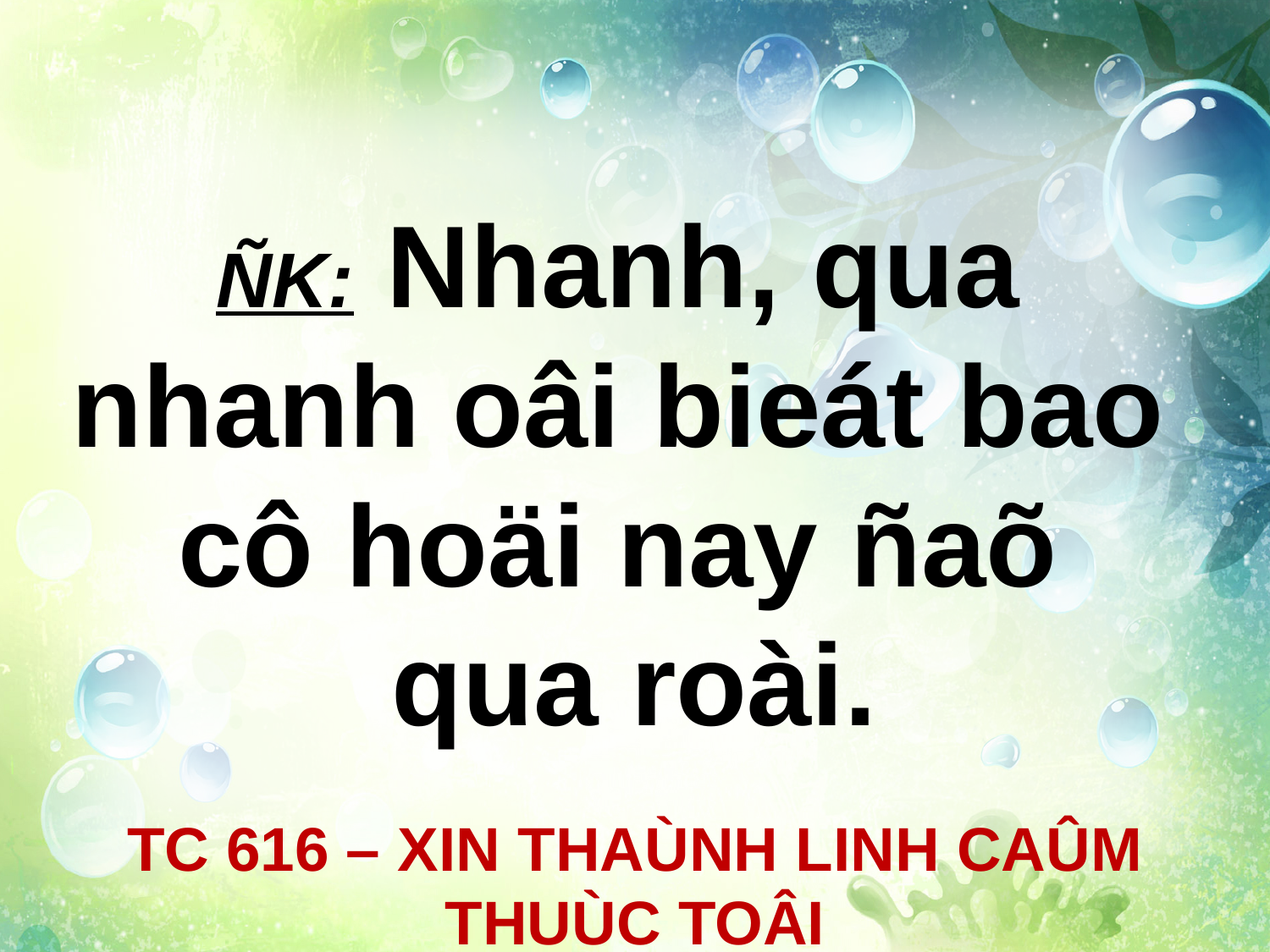

ÑK: Nhanh, qua
nhanh oâi bieát bao
cô hoäi nay ñaõ
qua roài.
TC 616 – XIN THAÙNH LINH CAÛM THUÙC TOÂI